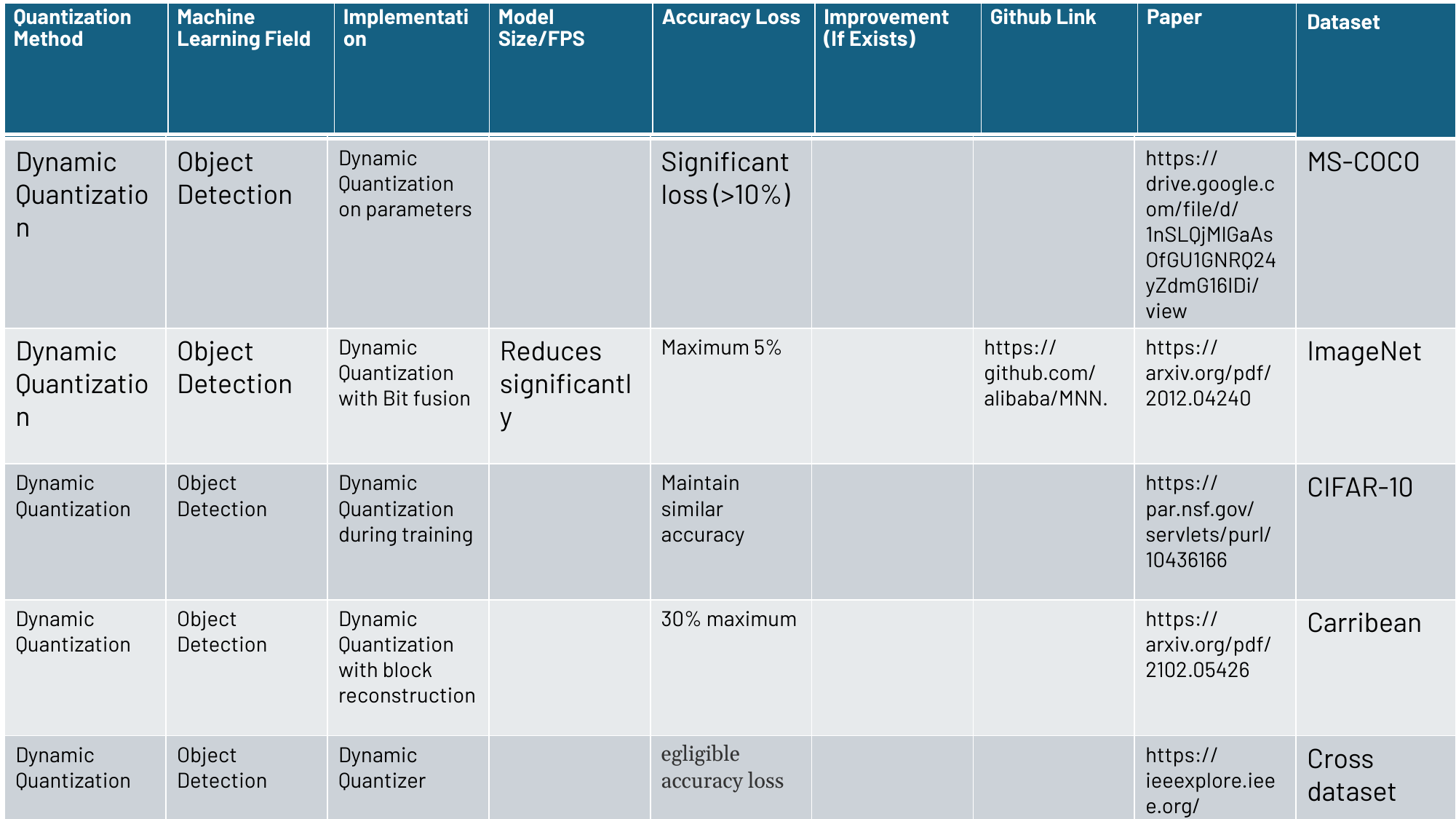

|  |  |  |  |  |  |  |  | Dataset |
| --- | --- | --- | --- | --- | --- | --- | --- | --- |
| Dynamic Quantization | Object Detection | Dynamic Quantization on parameters |  | Significant loss (>10%) |  |  | https://drive.google.com/file/d/1nSLQjMlGaAsOfGU1GNRQ24yZdmG16IDi/view | MS-COCO |
| Dynamic Quantization | Object Detection | Dynamic Quantization with Bit fusion | Reduces significantly | Maximum 5% |  | https://github.com/alibaba/MNN. | https://arxiv.org/pdf/2012.04240 | ImageNet |
| Dynamic Quantization | Object Detection | Dynamic Quantization during training |  | Maintain similar accuracy |  |  | https://par.nsf.gov/servlets/purl/10436166 | CIFAR-10 |
| Dynamic Quantization | Object Detection | Dynamic Quantization with block reconstruction |  | 30% maximum |  |  | https://arxiv.org/pdf/2102.05426 | Carribean |
| Dynamic Quantization | Object Detection | Dynamic Quantizer |  | egligible accuracy loss |  |  | https://ieeexplore.ieee.org/abstract/document/9119989 | Cross dataset |
| Quantization Method | Machine Learning Field | Implementation | Model Size/FPS | Accuracy Loss | Improvement (If Exists) | Github Link | Paper |
| --- | --- | --- | --- | --- | --- | --- | --- |
#